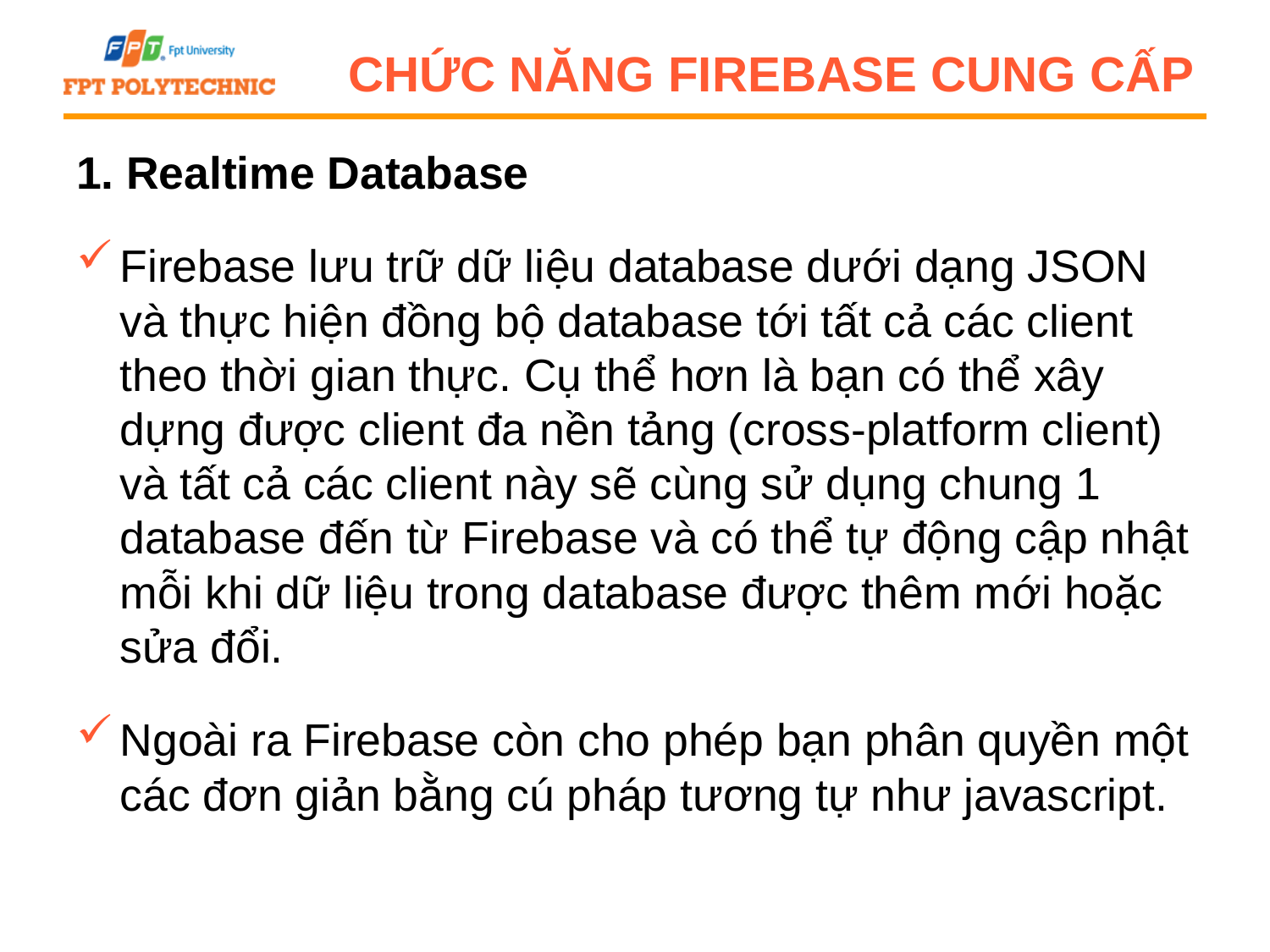

# Chức năng FireBase cung cấp
1. Realtime Database
Firebase lưu trữ dữ liệu database dưới dạng JSON và thực hiện đồng bộ database tới tất cả các client theo thời gian thực. Cụ thể hơn là bạn có thể xây dựng được client đa nền tảng (cross-platform client) và tất cả các client này sẽ cùng sử dụng chung 1 database đến từ Firebase và có thể tự động cập nhật mỗi khi dữ liệu trong database được thêm mới hoặc sửa đổi.
Ngoài ra Firebase còn cho phép bạn phân quyền một các đơn giản bằng cú pháp tương tự như javascript.